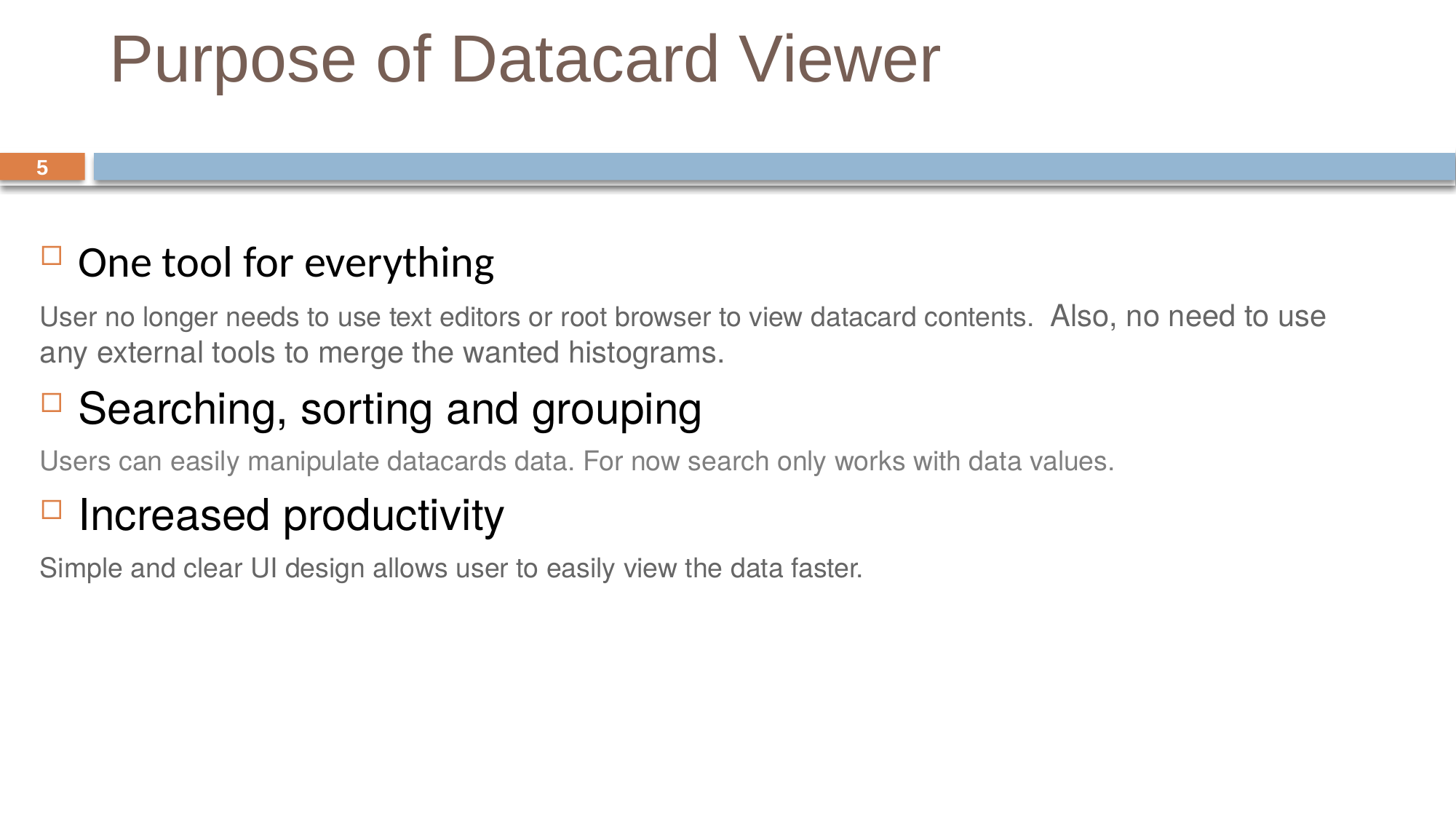

# Purpose of Datacard Viewer
5

One tool for everything
User no longer needs to use text editors or root browser to view datacard contents.  Also, no need to use any external tools to merge the wanted histograms.
Searching, sorting and grouping
Users can easily manipulate datacards data. For now search only works with data values.
Increased productivity
Simple and clear UI design allows user to easily view the data faster.